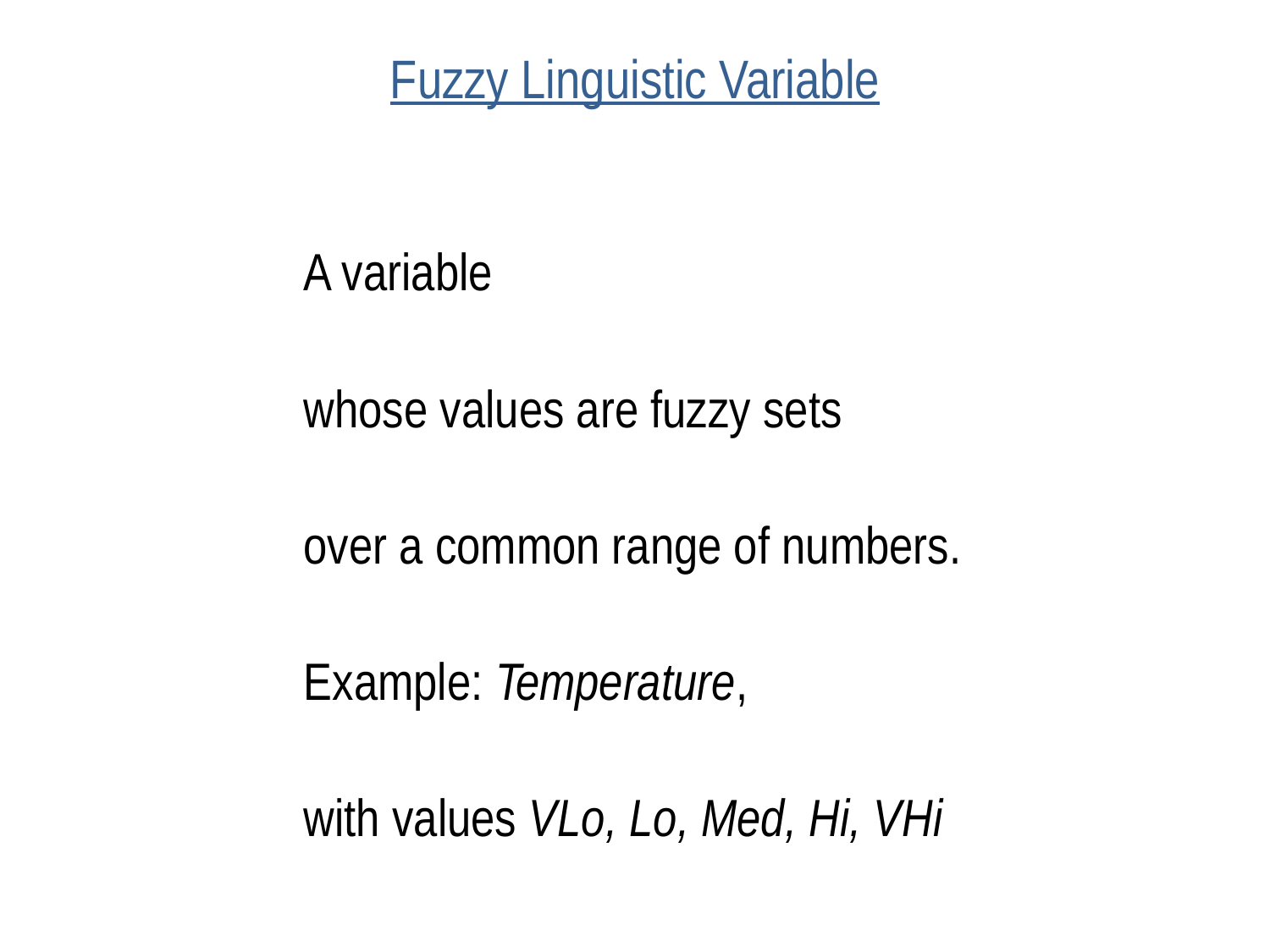

# Fuzzy Linguistic Variable
A variable
whose values are fuzzy sets
over a common range of numbers.
Example: Temperature,
with values VLo, Lo, Med, Hi, VHi